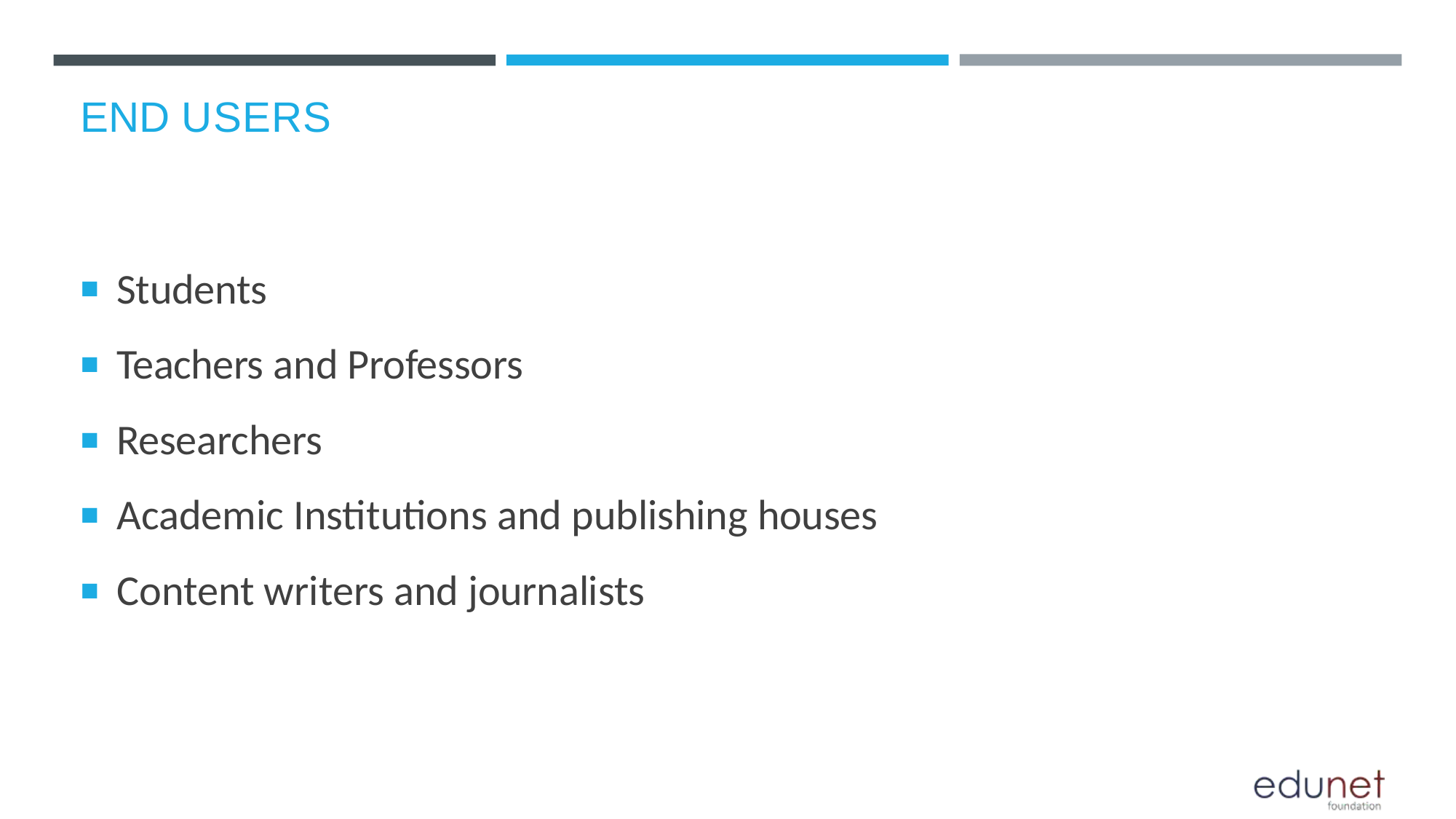

END USERS

Students
Teachers and Professors
Researchers
Academic Institutions and publishing houses
Content writers and journalists